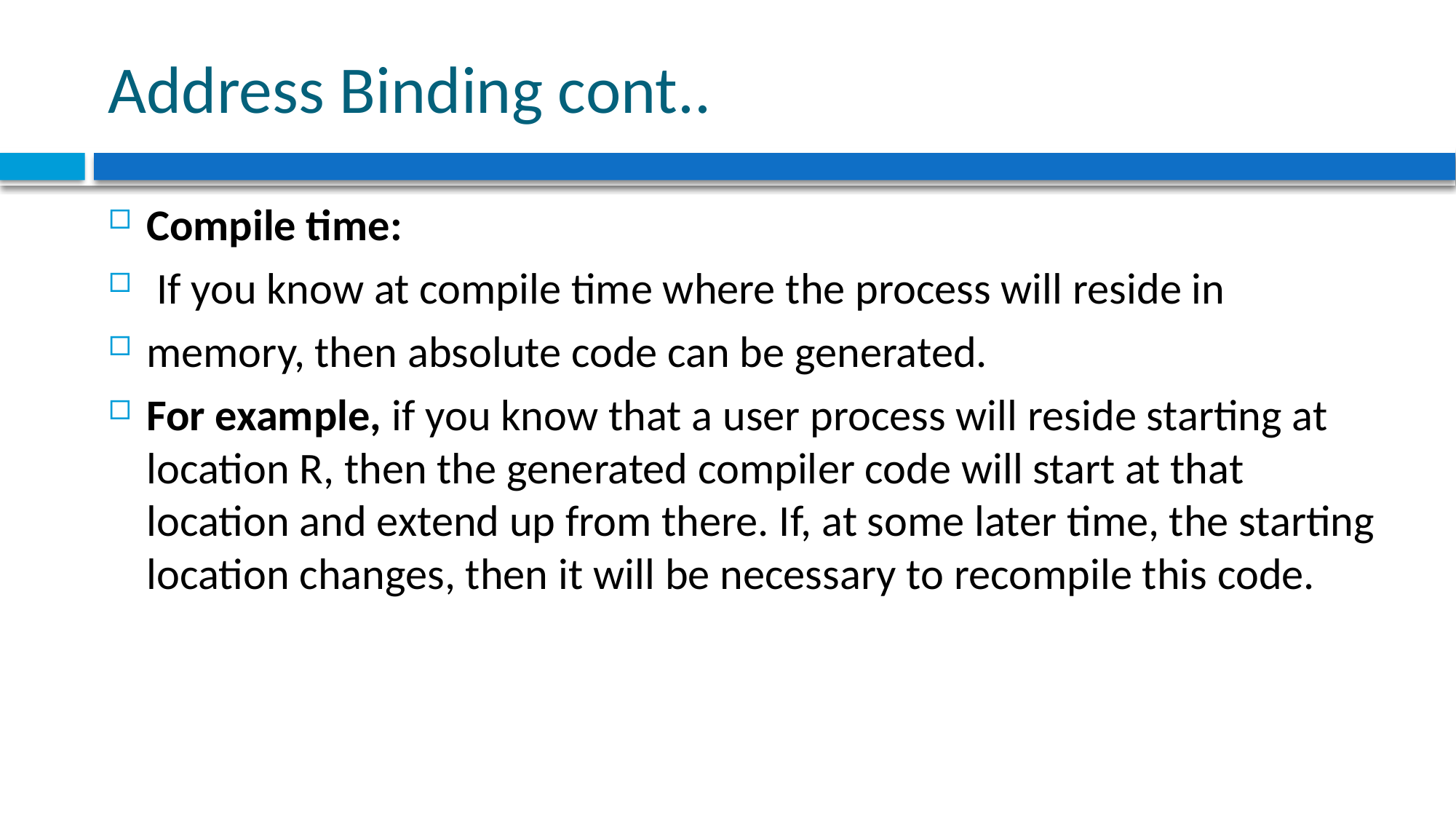

# Address Binding cont..
17
Compile time:
 If you know at compile time where the process will reside in
memory, then absolute code can be generated.
For example, if you know that a user process will reside starting at location R, then the generated compiler code will start at that location and extend up from there. If, at some later time, the starting location changes, then it will be necessary to recompile this code.